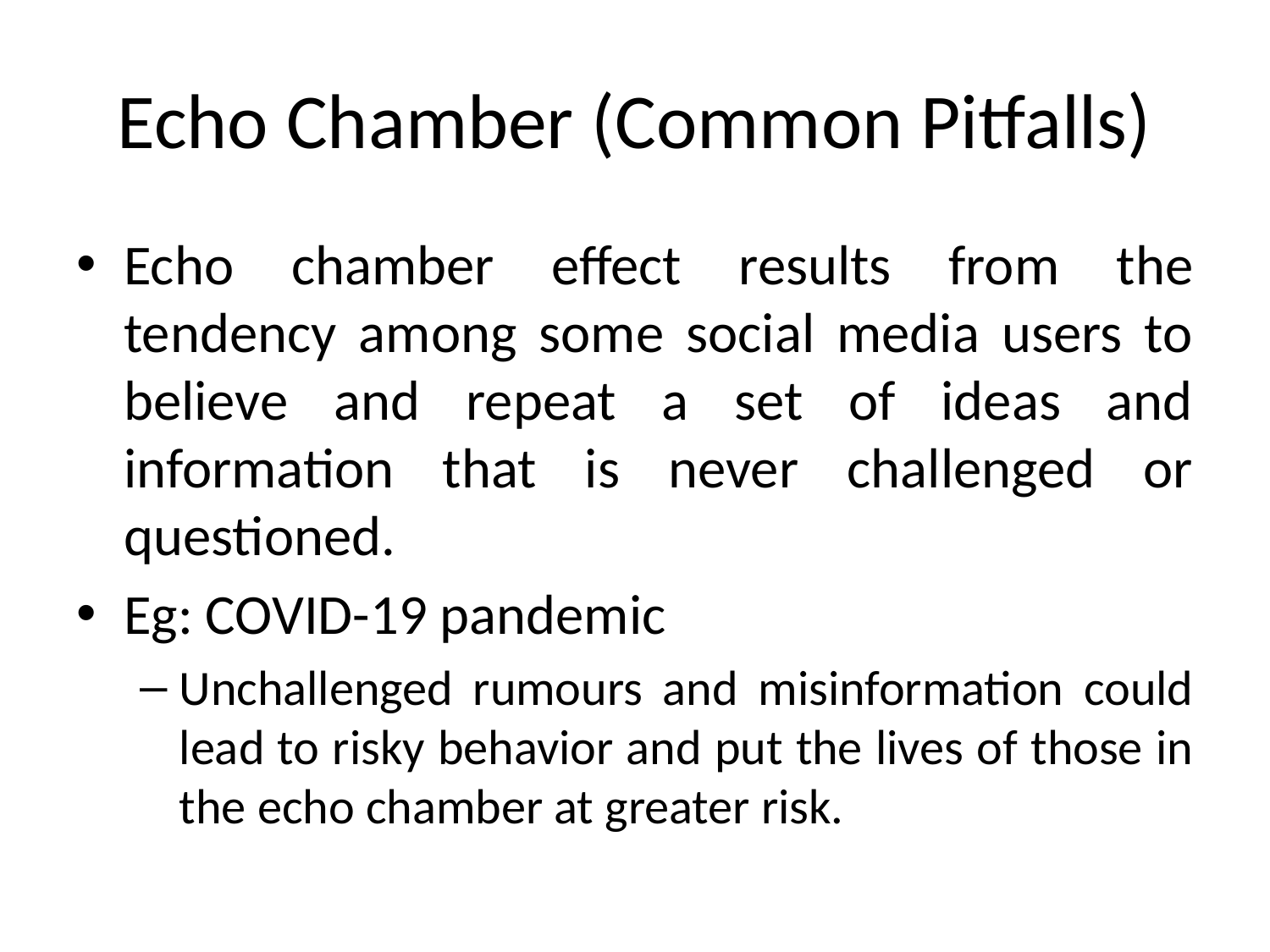

# Echo Chamber (Common Pitfalls)
Echo chamber effect results from the tendency among some social media users to believe and repeat a set of ideas and information that is never challenged or questioned.
Eg: COVID-19 pandemic
Unchallenged rumours and misinformation could lead to risky behavior and put the lives of those in the echo chamber at greater risk.